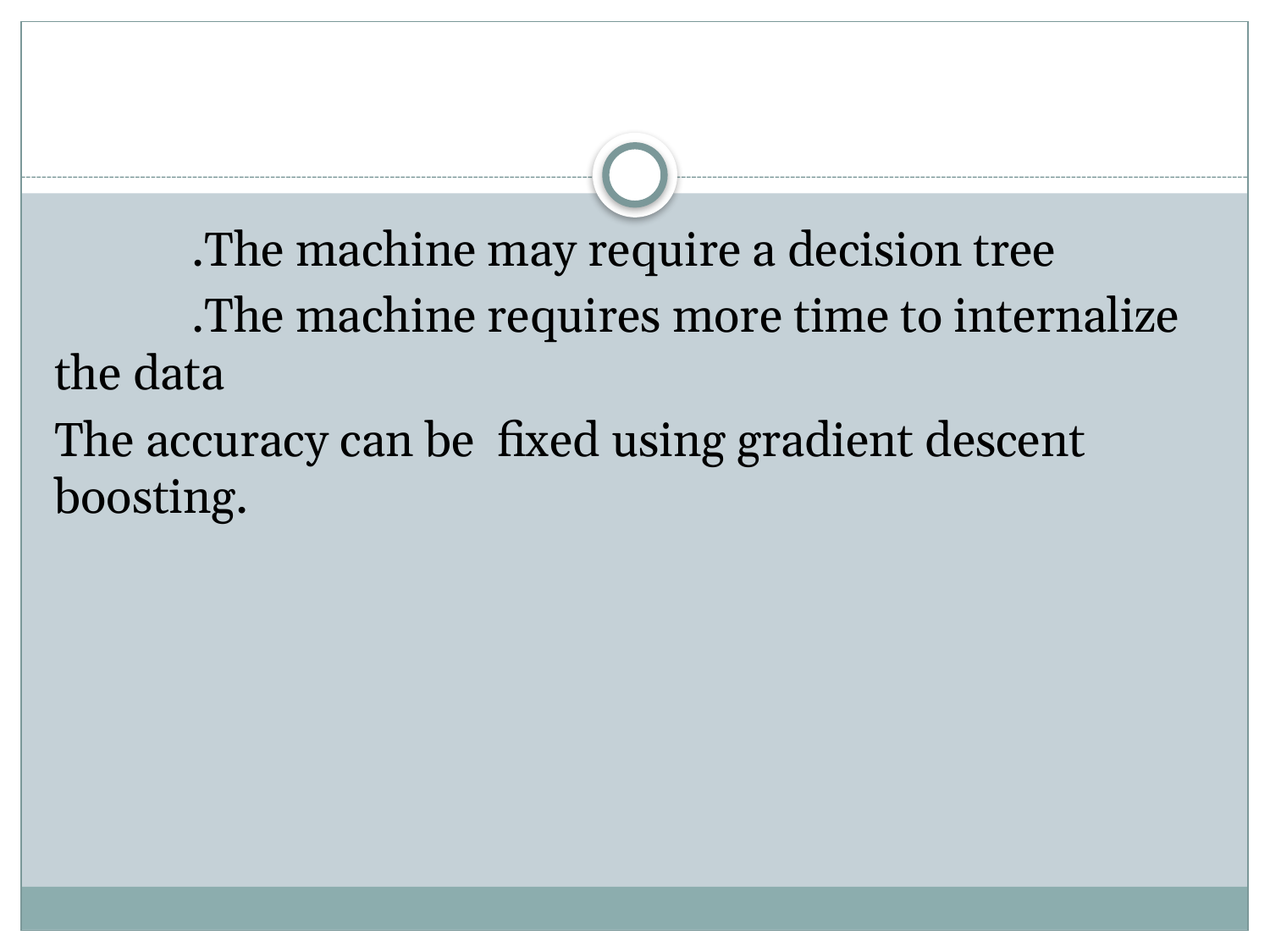

#
            .The machine may require a decision tree
            .The machine requires more time to internalize the data
The accuracy can be  fixed using gradient descent boosting.